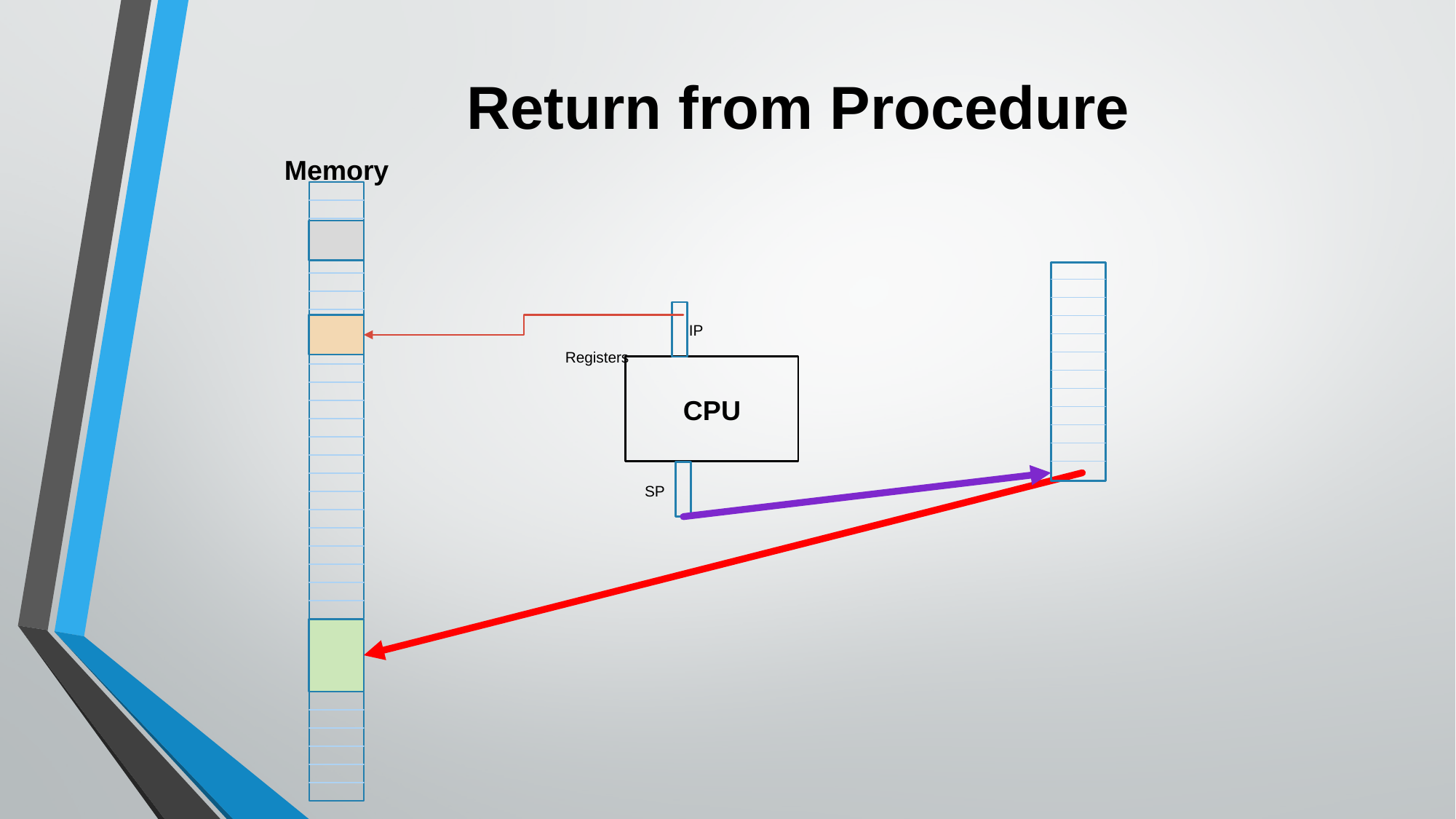

# Return from Procedure
Memory

IP

Registers

CPU
SP